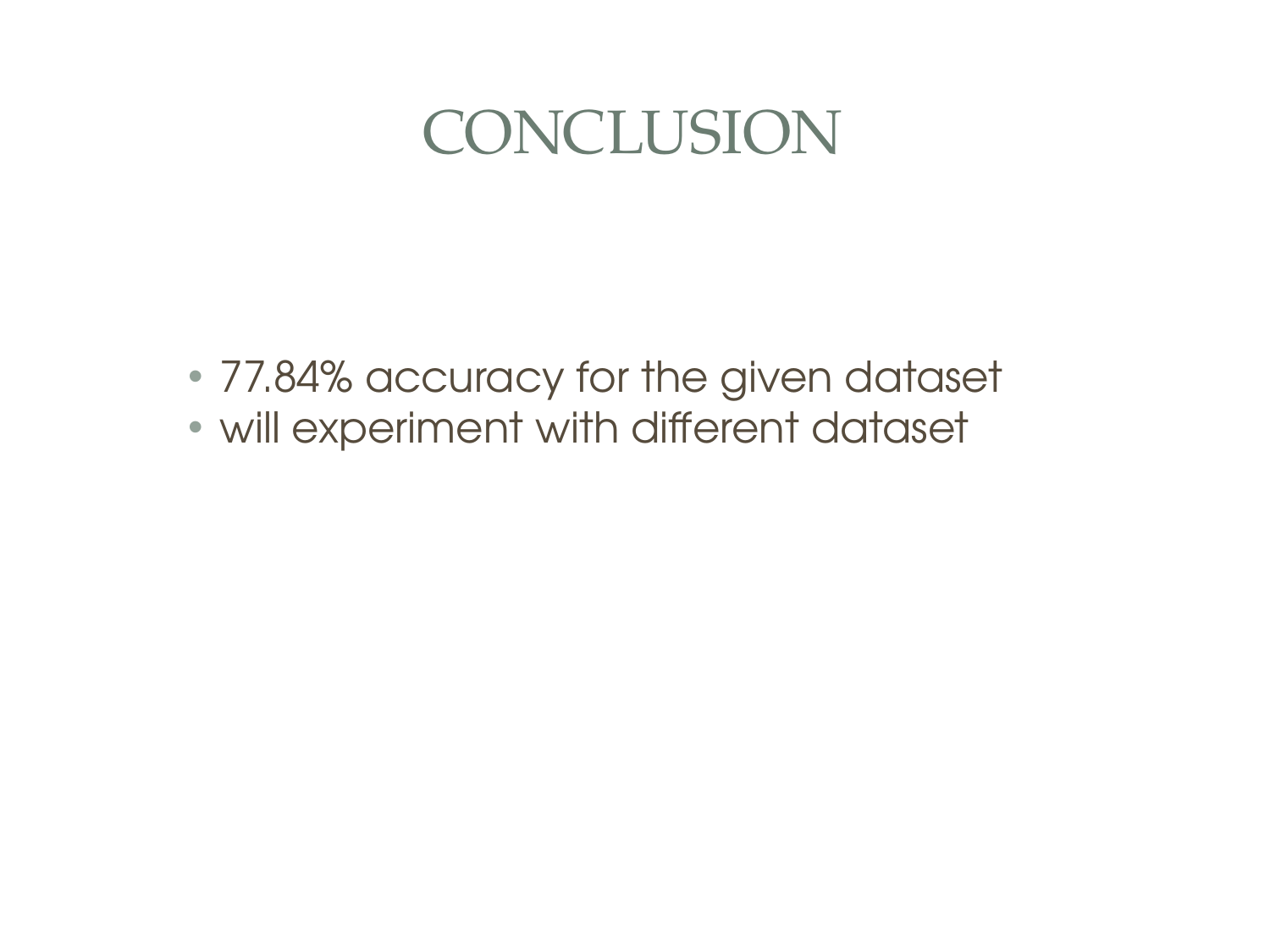

conclusion
77.84% accuracy for the given dataset
will experiment with different dataset